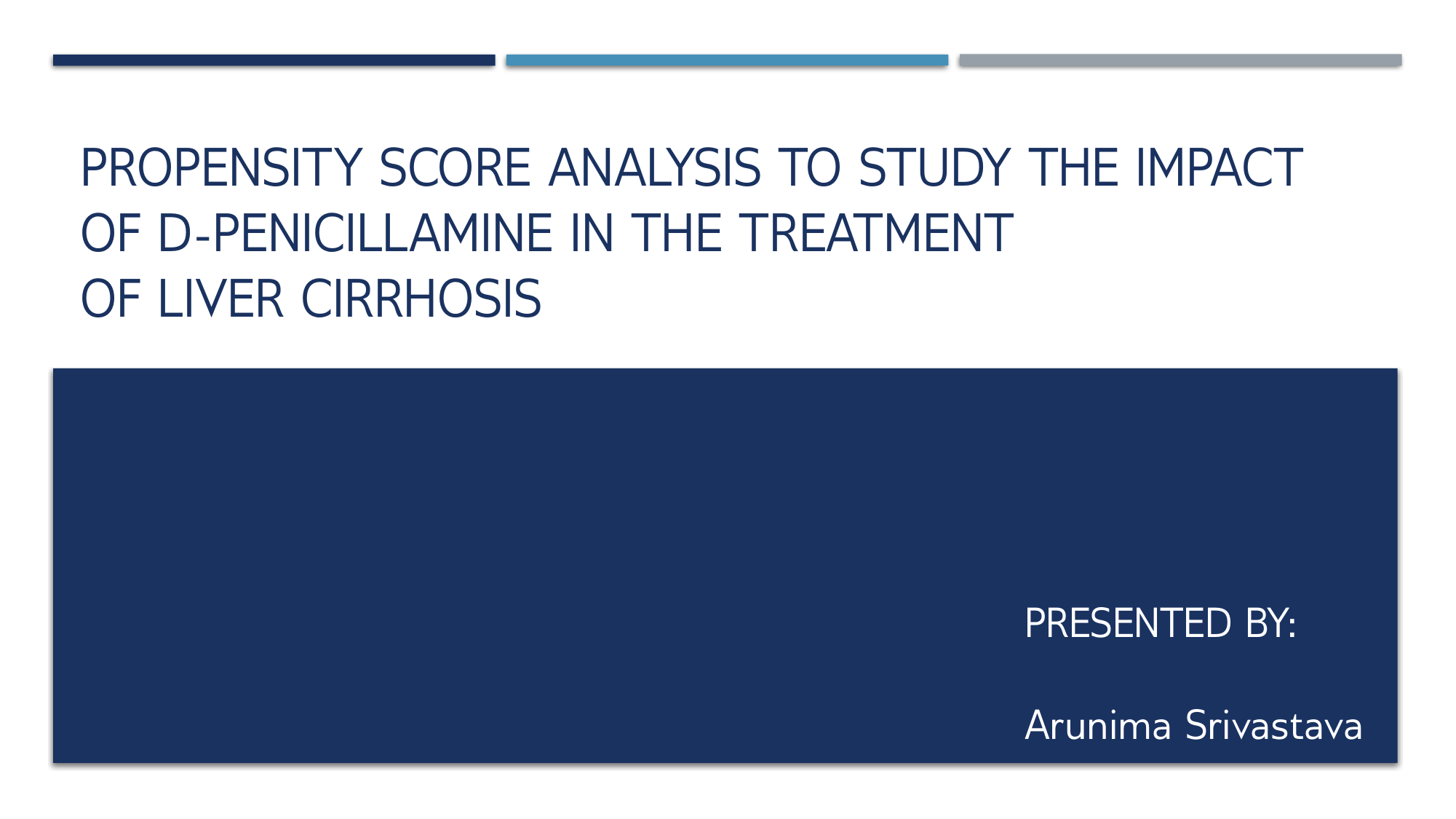

# PROPENSITY SCORE ANALYSIS TO STUDY THE IMPACT OF D-PENICILLAMINE IN THE TREATMENT OF LIVER CIRRHOSIS
PRESENTED BY:

Arunima Srivastava